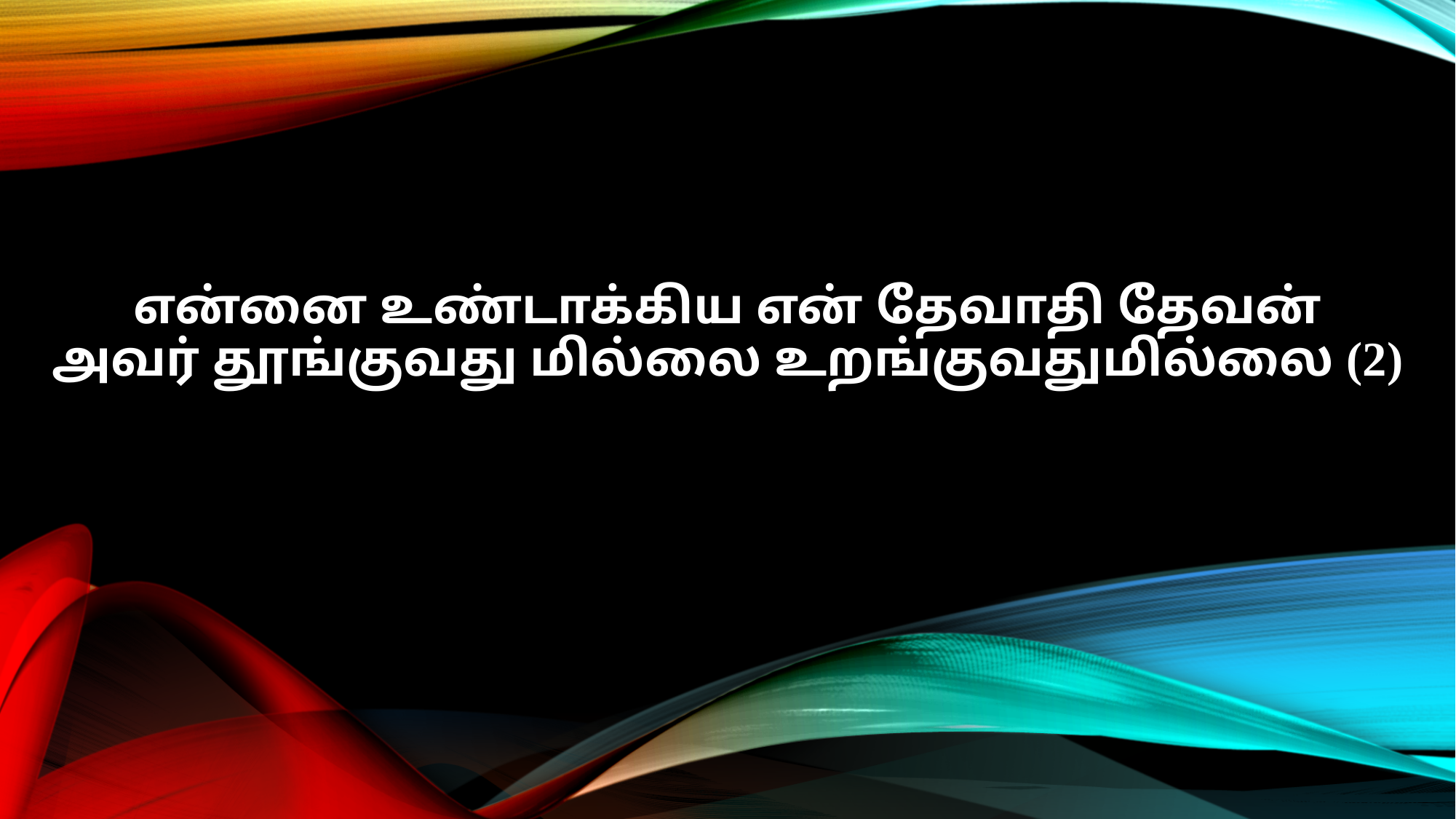

என்னை உண்டாக்கிய என் தேவாதி தேவன்
அவர் தூங்குவது மில்லை உறங்குவதுமில்லை (2)